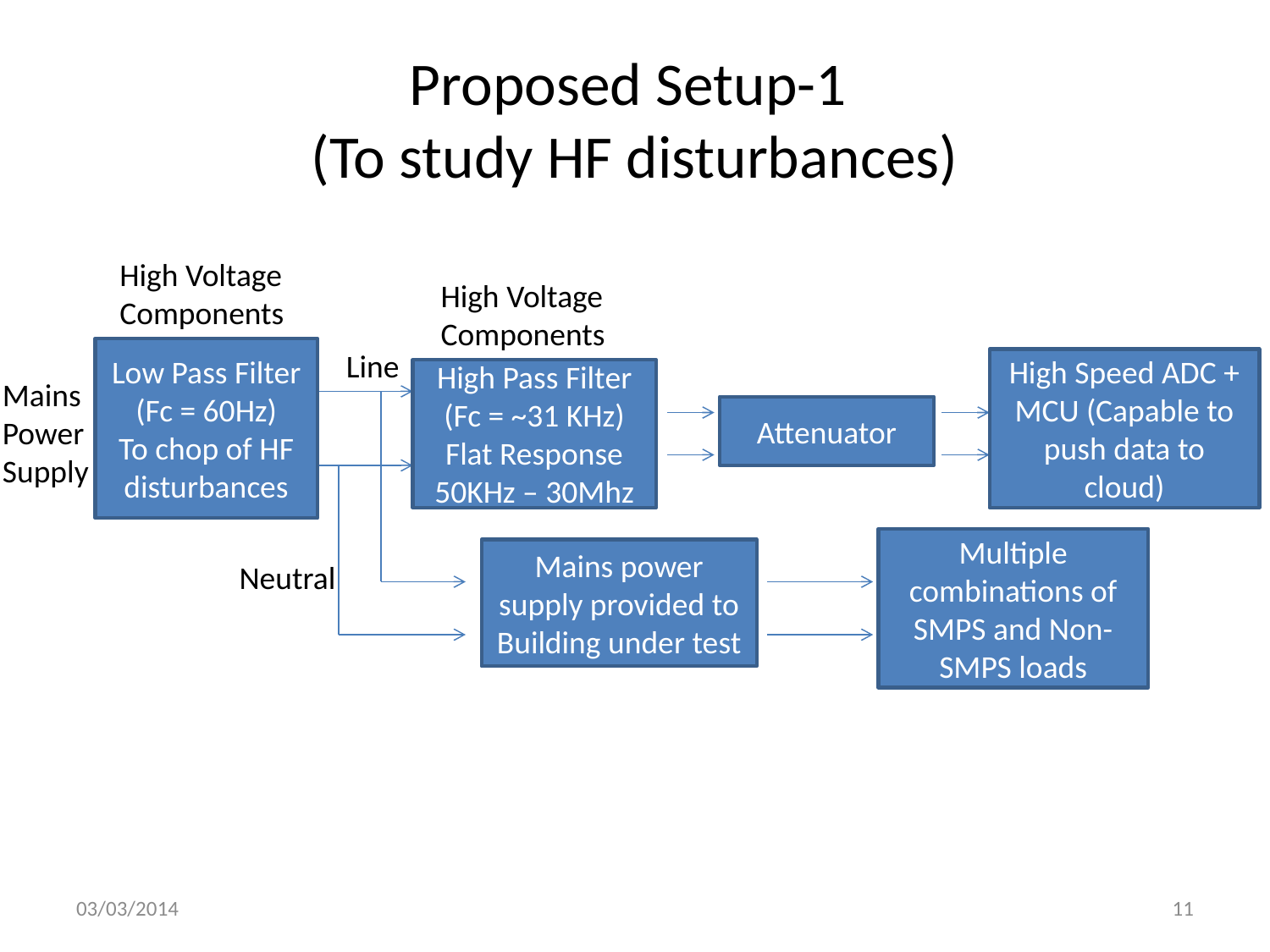

# Proposed Setup-1 (To study HF disturbances)
High Voltage
Components
High Voltage
Components
Low Pass Filter (Fc = 60Hz)
To chop of HF disturbances
Line
High Speed ADC + MCU (Capable to push data to cloud)
High Pass Filter (Fc = ~31 KHz)
Flat Response 50KHz – 30Mhz
Mains
Power
Supply
Attenuator
Multiple combinations of SMPS and Non-SMPS loads
Mains power supply provided to Building under test
Neutral
03/03/2014
11